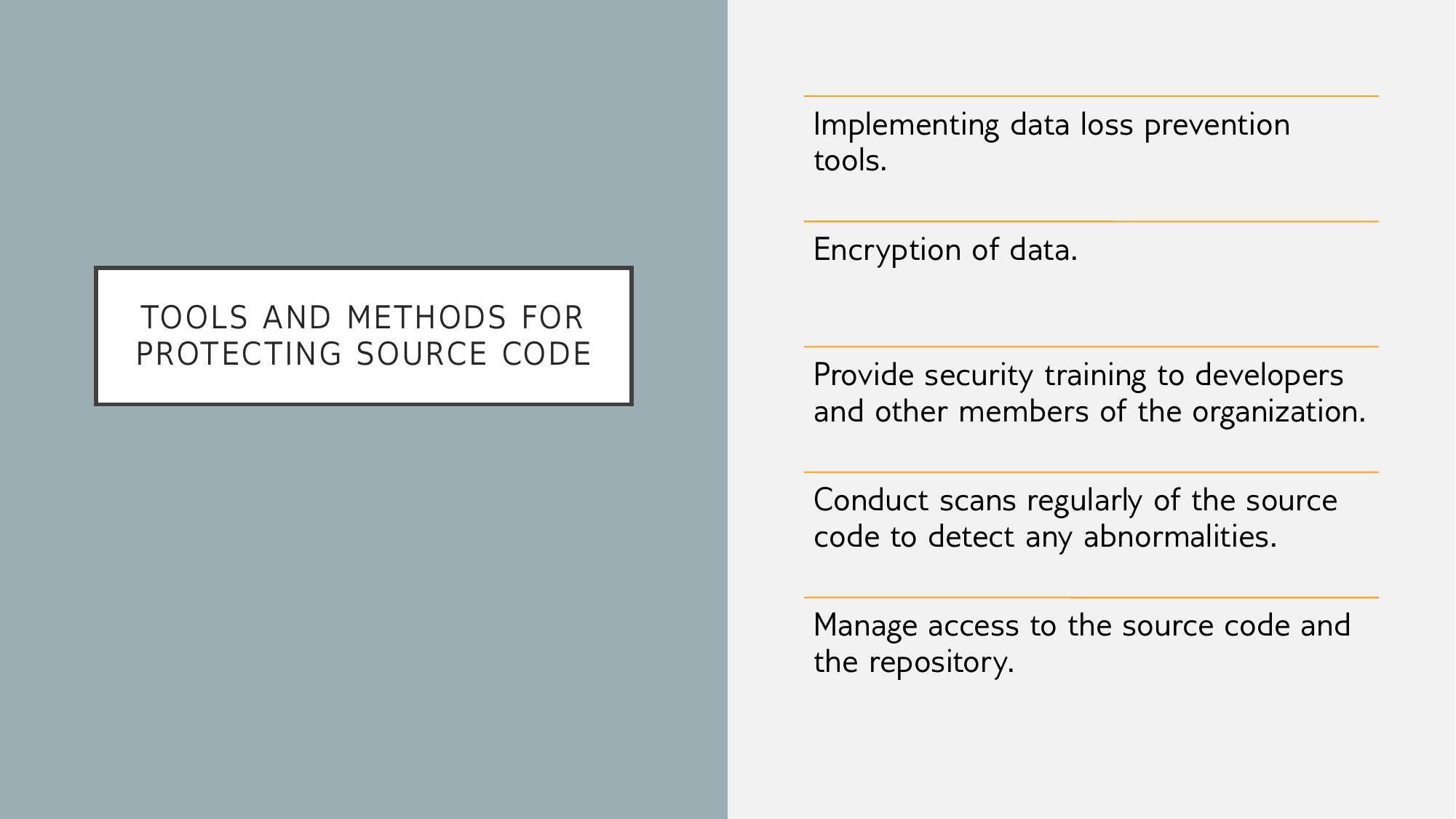

Implementing data loss prevention tools.
Encryption of data.
Provide security training to developers and other members of the organization.
Conduct scans regularly of the source code to detect any abnormalities.
Manage access to the source code and the repository.
# Tools and methods for protecting source code